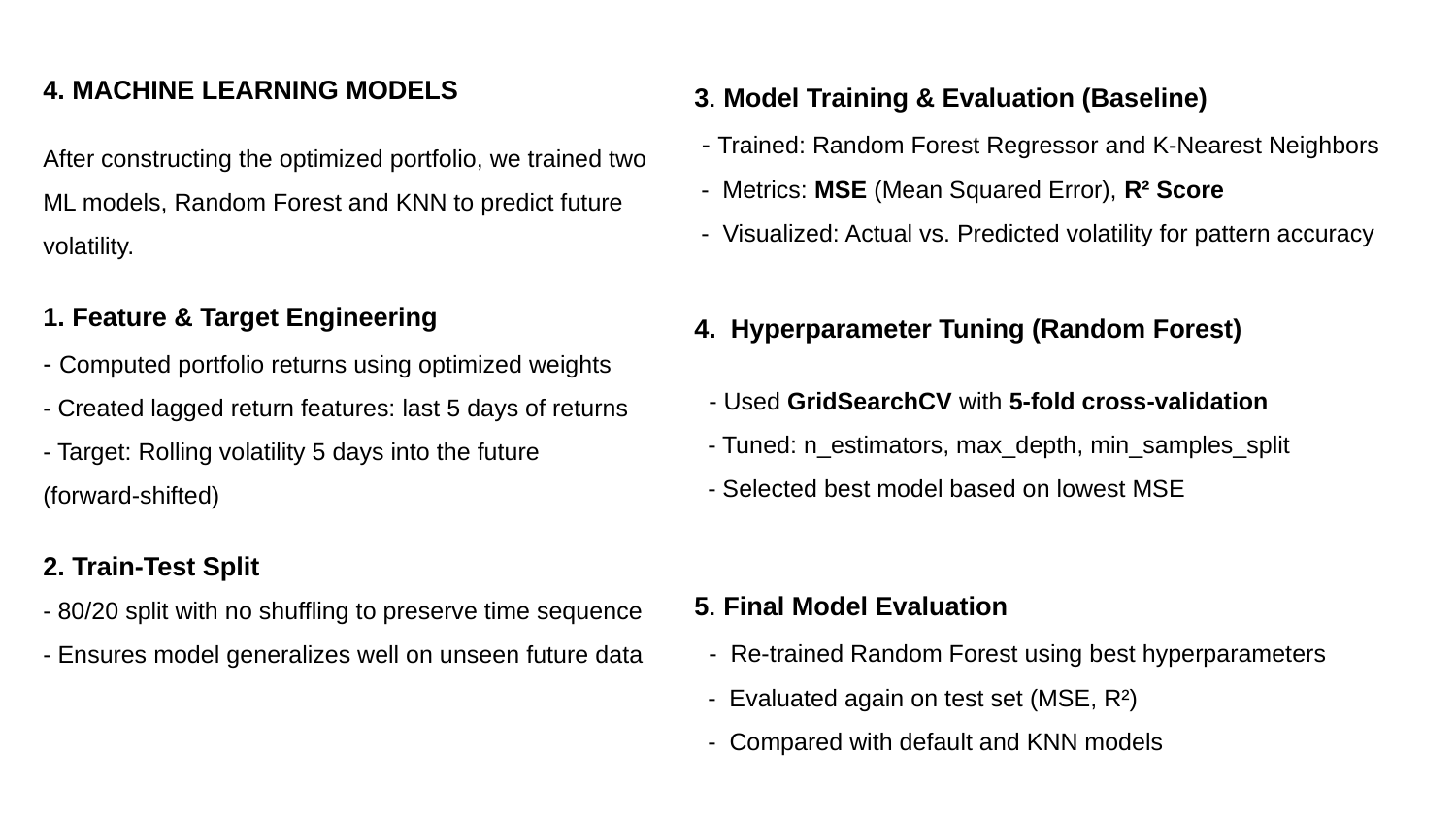

4. MACHINE LEARNING MODELS
After constructing the optimized portfolio, we trained two ML models, Random Forest and KNN to predict future volatility.
1. Feature & Target Engineering
- Computed portfolio returns using optimized weights
- Created lagged return features: last 5 days of returns
- Target: Rolling volatility 5 days into the future       (forward-shifted)
2. Train-Test Split
- 80/20 split with no shuffling to preserve time sequence
- Ensures model generalizes well on unseen future data

3. Model Training & Evaluation (Baseline)
 - Trained: Random Forest Regressor and K-Nearest Neighbors
 -  Metrics: MSE (Mean Squared Error), R² Score
 -  Visualized: Actual vs. Predicted volatility for pattern accuracy
4.  Hyperparameter Tuning (Random Forest)
  - Used GridSearchCV with 5-fold cross-validation
  - Tuned: n_estimators, max_depth, min_samples_split
  - Selected best model based on lowest MSE
5. Final Model Evaluation
  -  Re-trained Random Forest using best hyperparameters
  -  Evaluated again on test set (MSE, R²)
  -  Compared with default and KNN models